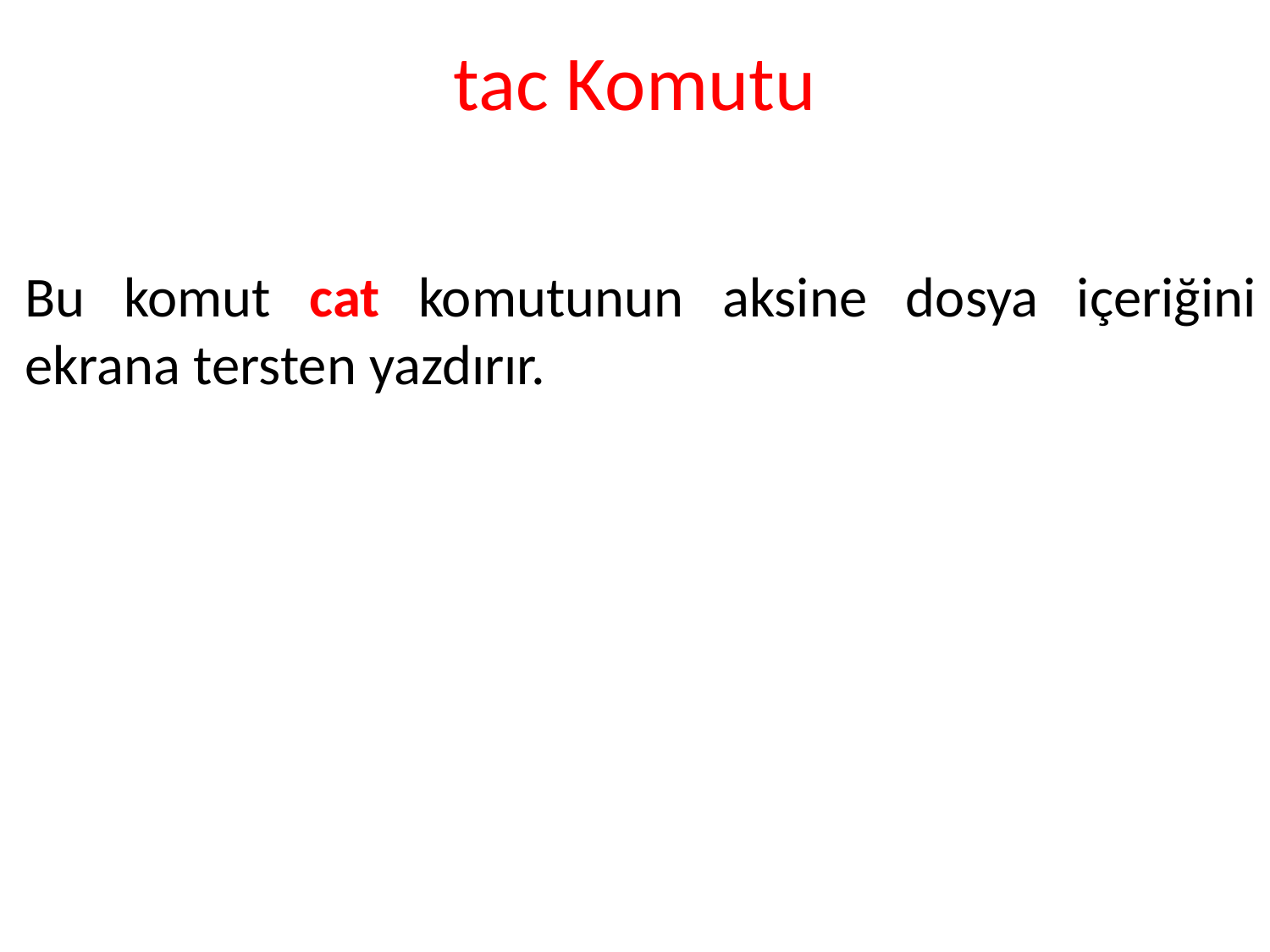

# tac Komutu
Bu komut cat komutunun aksine dosya içeriğini ekrana tersten yazdırır.